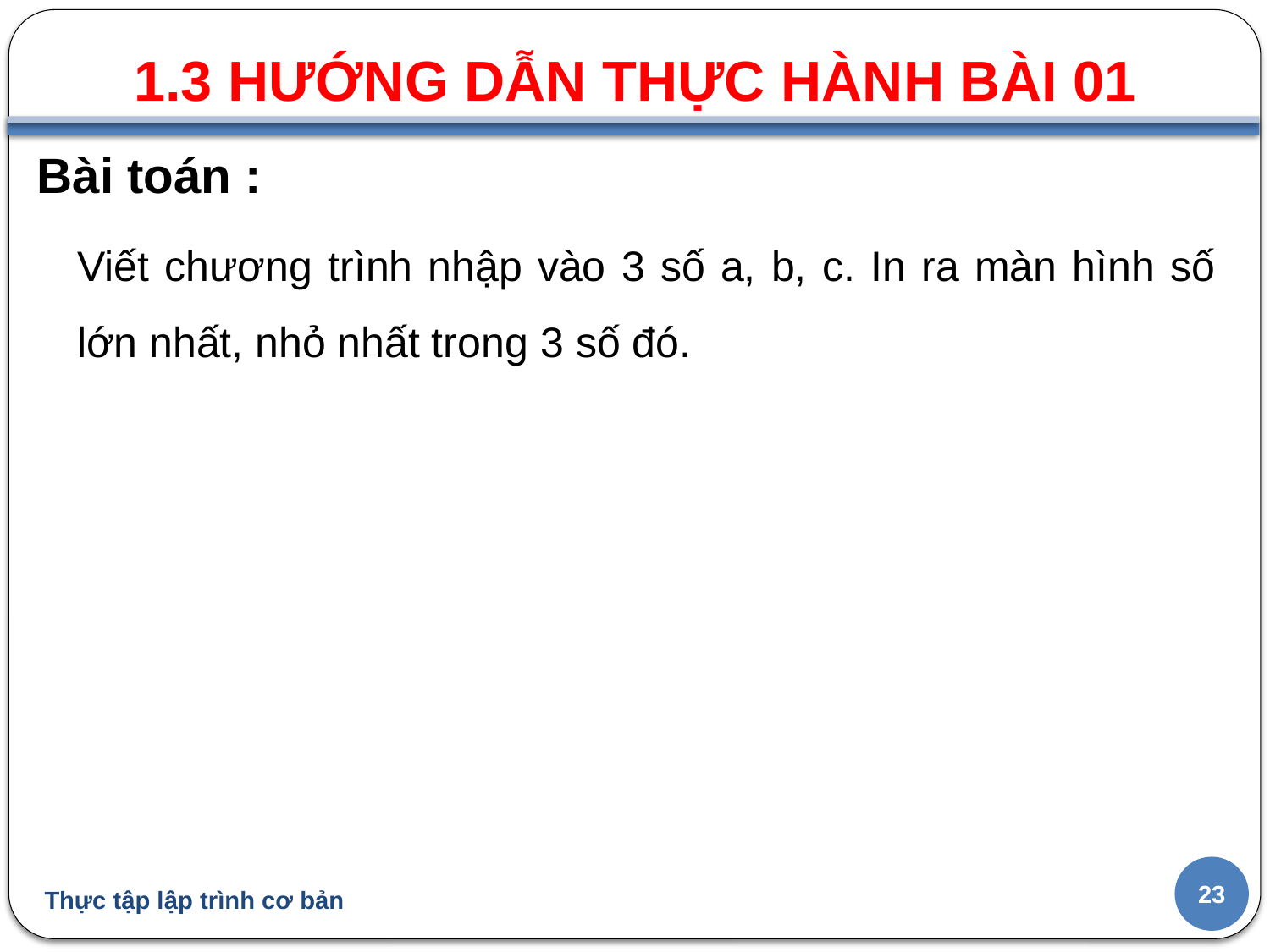

1.3 HƯỚNG DẪN THỰC HÀNH BÀI 01
#
Bài toán :
Viết chương trình nhập vào 3 số a, b, c. In ra màn hình số lớn nhất, nhỏ nhất trong 3 số đó.
23
Thực tập lập trình cơ bản